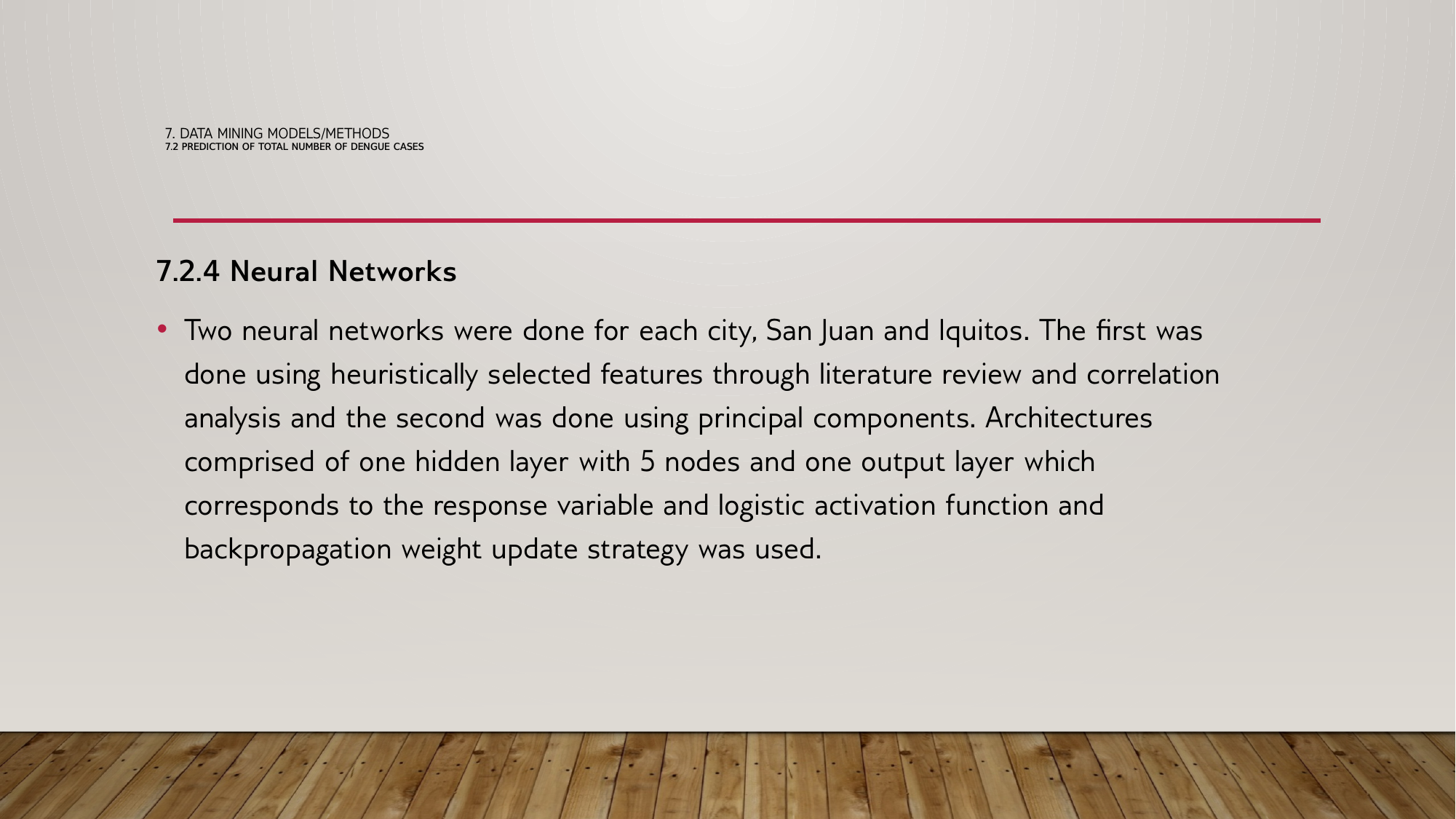

# 7. Data Mining Models/Methods 7.2 Prediction of total number of Dengue cases
7.2.4 Neural Networks
Two neural networks were done for each city, San Juan and Iquitos. The first was done using heuristically selected features through literature review and correlation analysis and the second was done using principal components. Architectures comprised of one hidden layer with 5 nodes and one output layer which corresponds to the response variable and logistic activation function and backpropagation weight update strategy was used.